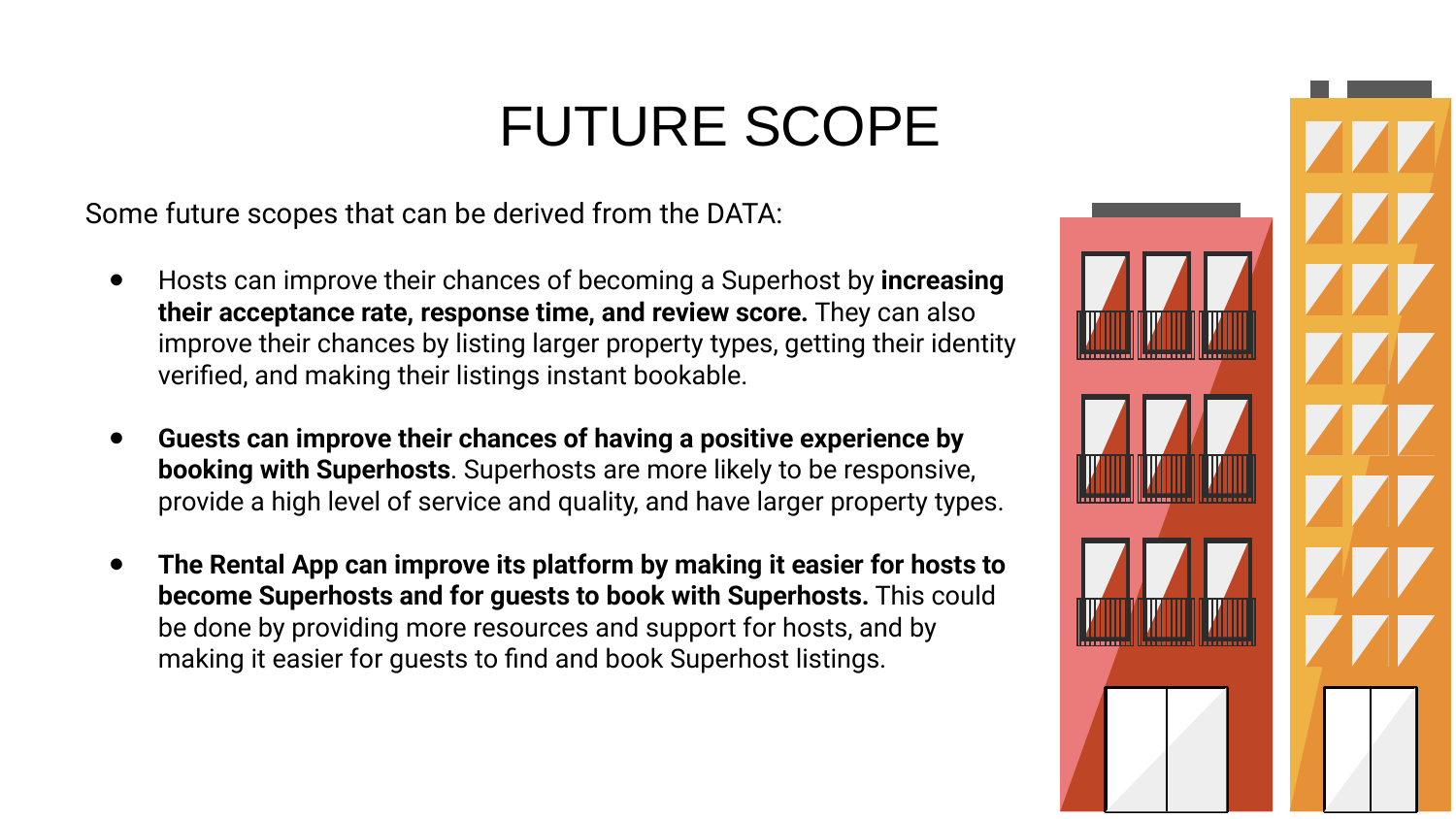

# FUTURE SCOPE
Some future scopes that can be derived from the DATA:

Hosts can improve their chances of becoming a Superhost by increasing their acceptance rate, response time, and review score. They can also improve their chances by listing larger property types, getting their identity verified, and making their listings instant bookable.

Guests can improve their chances of having a positive experience by booking with Superhosts. Superhosts are more likely to be responsive, provide a high level of service and quality, and have larger property types.

The Rental App can improve its platform by making it easier for hosts to become Superhosts and for guests to book with Superhosts. This could be done by providing more resources and support for hosts, and by making it easier for guests to find and book Superhost listings.